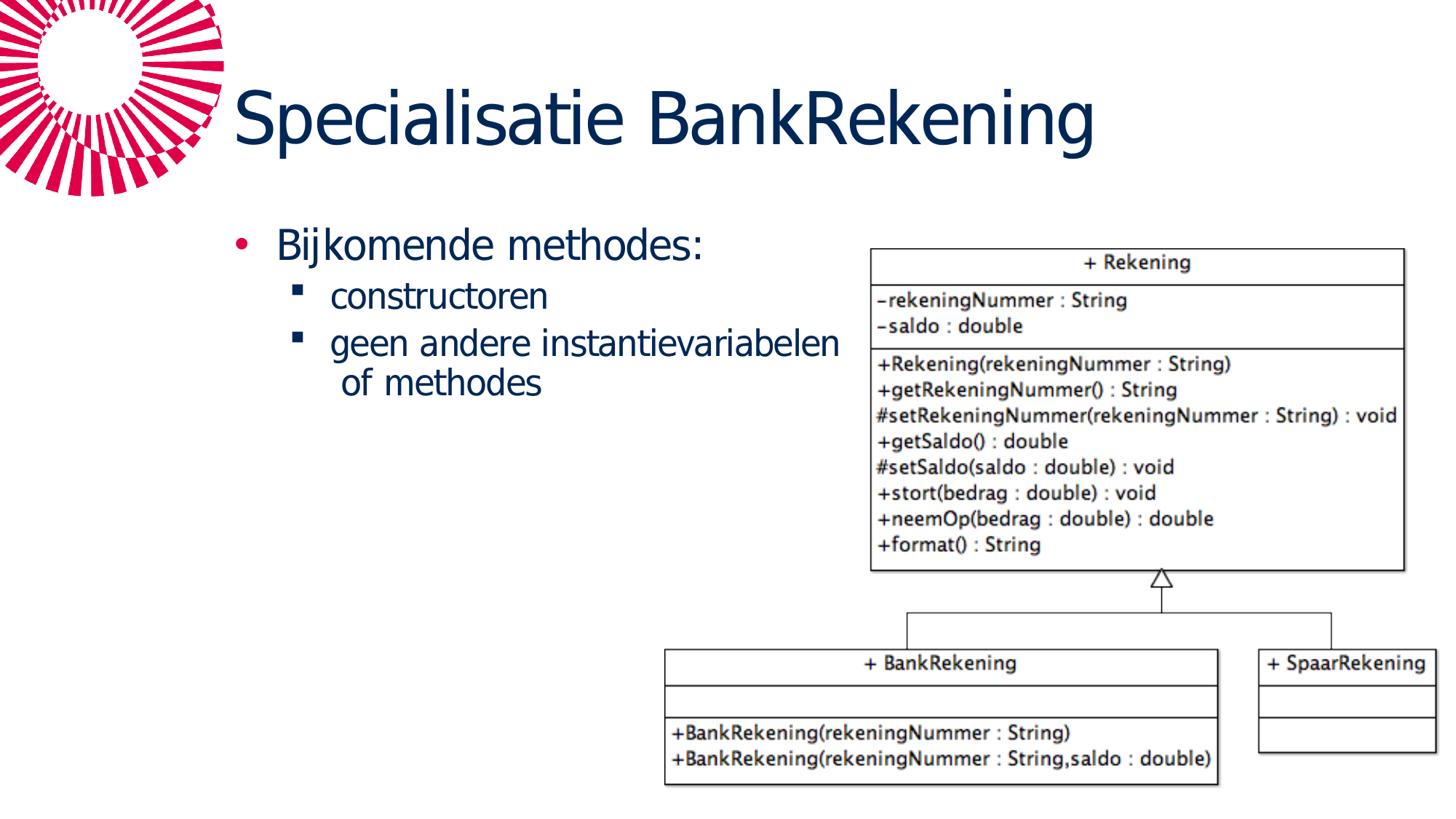

# Specialisatie BankRekening
Bijkomende methodes:
constructoren
geen andere instantievariabelen  of methodes